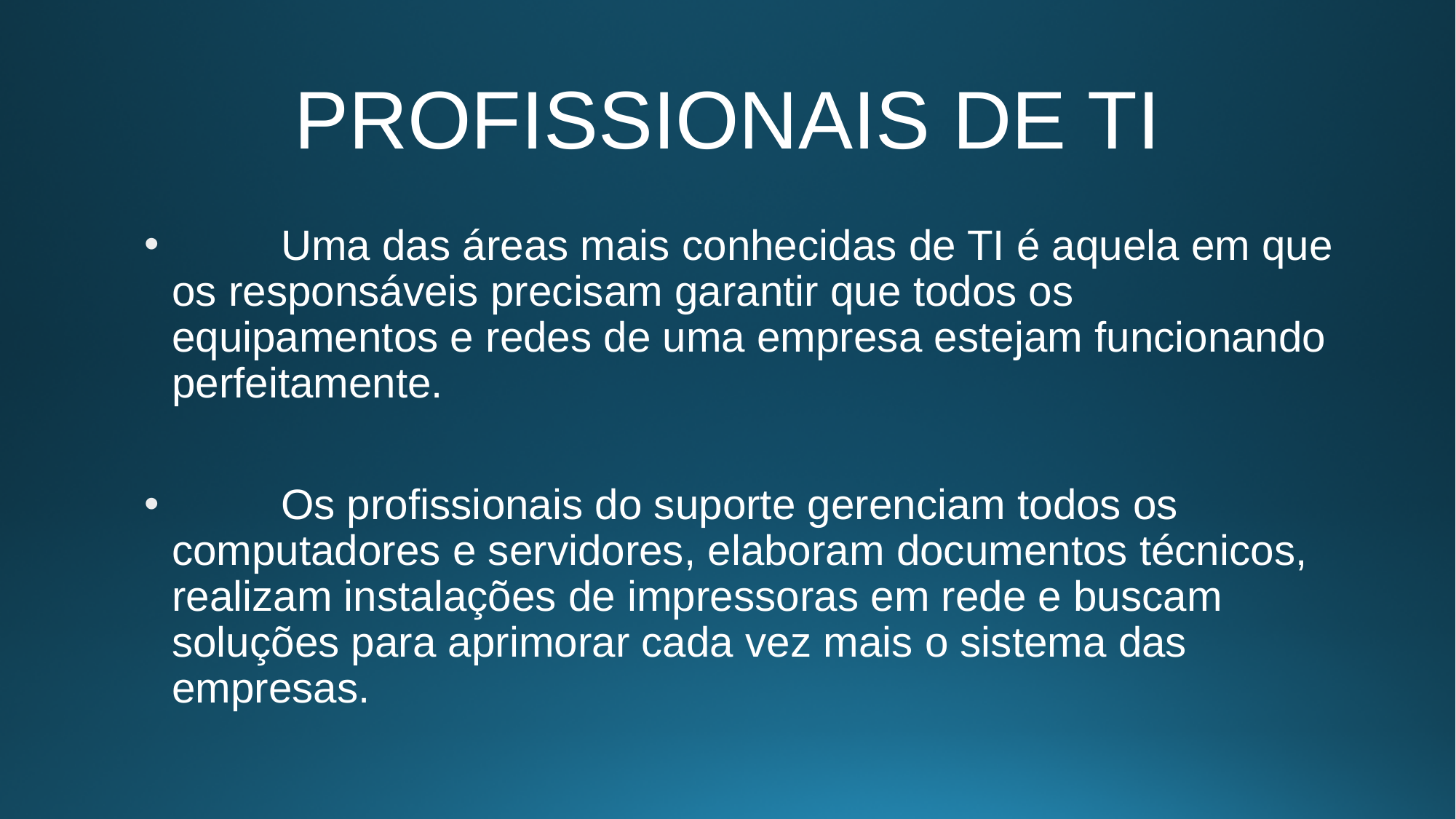

# PROFISSIONAIS DE TI
	Uma das áreas mais conhecidas de TI é aquela em que os responsáveis precisam garantir que todos os equipamentos e redes de uma empresa estejam funcionando perfeitamente.

	Os profissionais do suporte gerenciam todos os computadores e servidores, elaboram documentos técnicos, realizam instalações de impressoras em rede e buscam soluções para aprimorar cada vez mais o sistema das empresas.